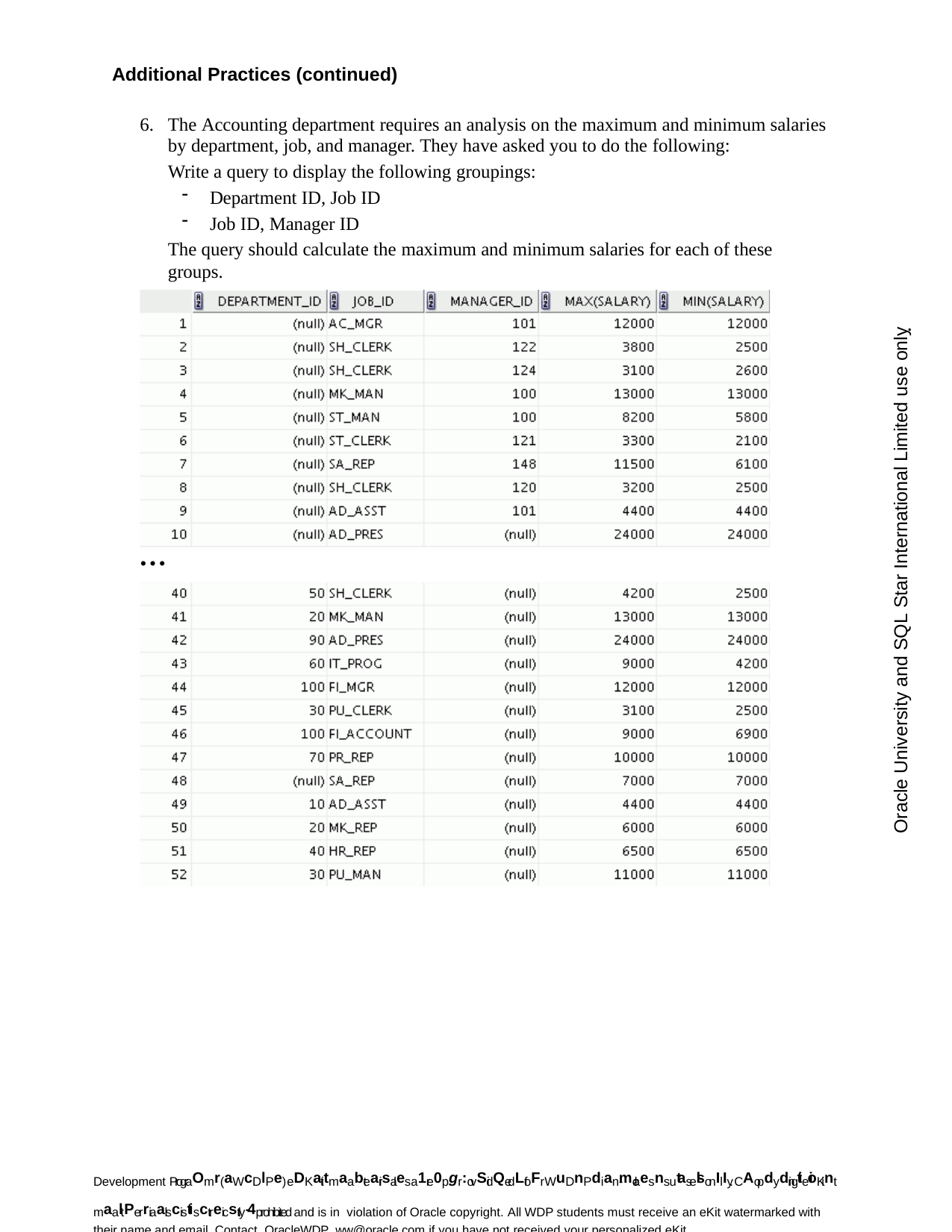

Additional Practices (continued)

The Accounting department requires an analysis on the maximum and minimum salaries  by department, job, and manager. They have asked you to do the following:
Write a query to display the following groupings:
Department ID, Job ID
Job ID, Manager ID
The query should calculate the maximum and minimum salaries for each of these groups.

Oracle University and SQL Star International Limited use onlyฺ
…

Development PrograOmr(aWcDlPe) eDKait tmaabtearisales a1re0pgr:ovSidQedLfoFr WuDnPdian-mclaesns utaselsonIlIy. CAopdydingiteioKint maal tPerriaalscistisctreicstly-4prohibited and is in  violation of Oracle copyright. All WDP students must receive an eKit watermarked with their name and email. Contact  OracleWDP_ww@oracle.com if you have not received your personalized eKit.